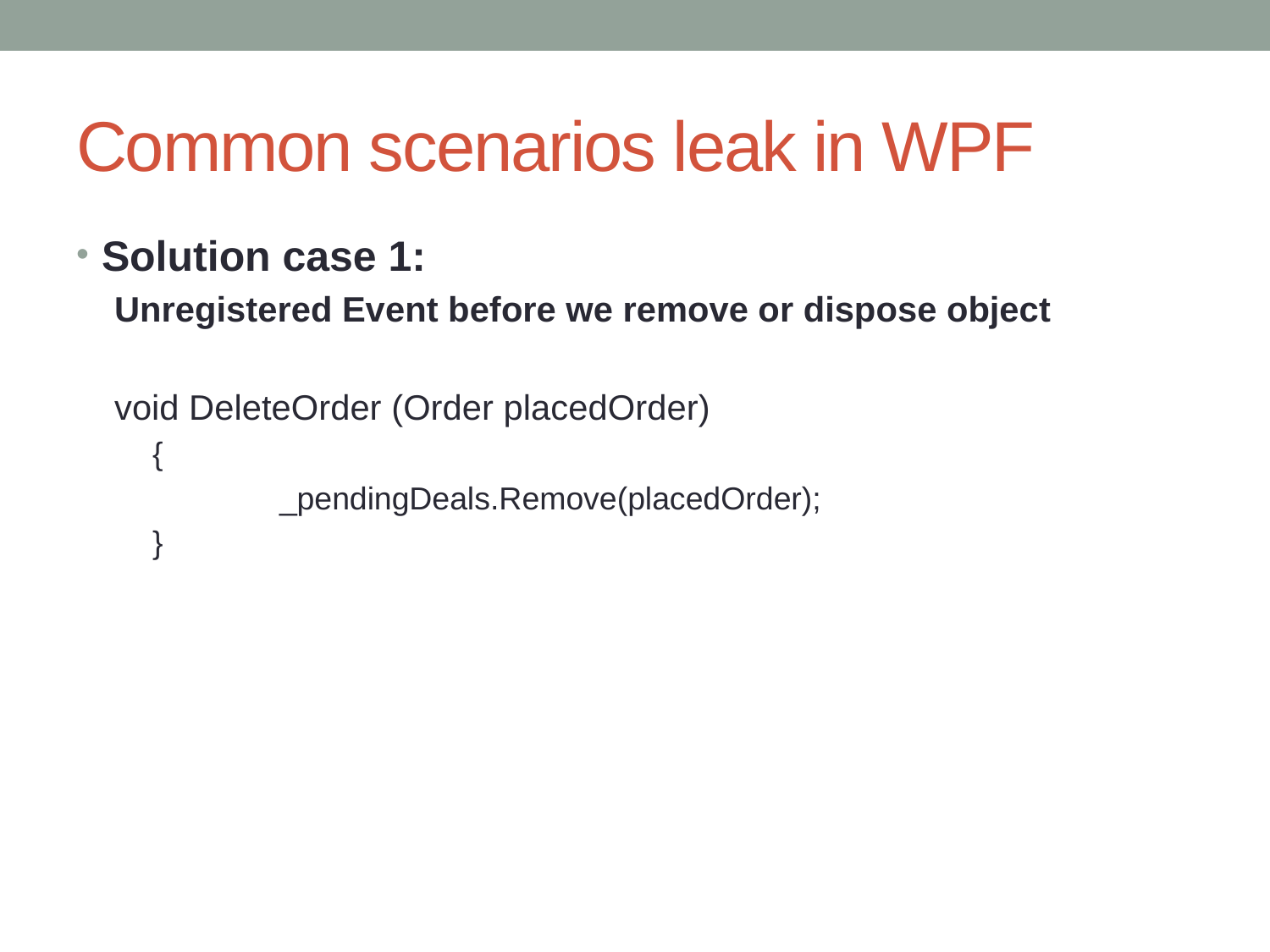

# Common scenarios leak in WPF
Solution case 1:
Unregistered Event before we remove or dispose object

void DeleteOrder (Order placedOrder)
{
	_pendingDeals.Remove(placedOrder);
}